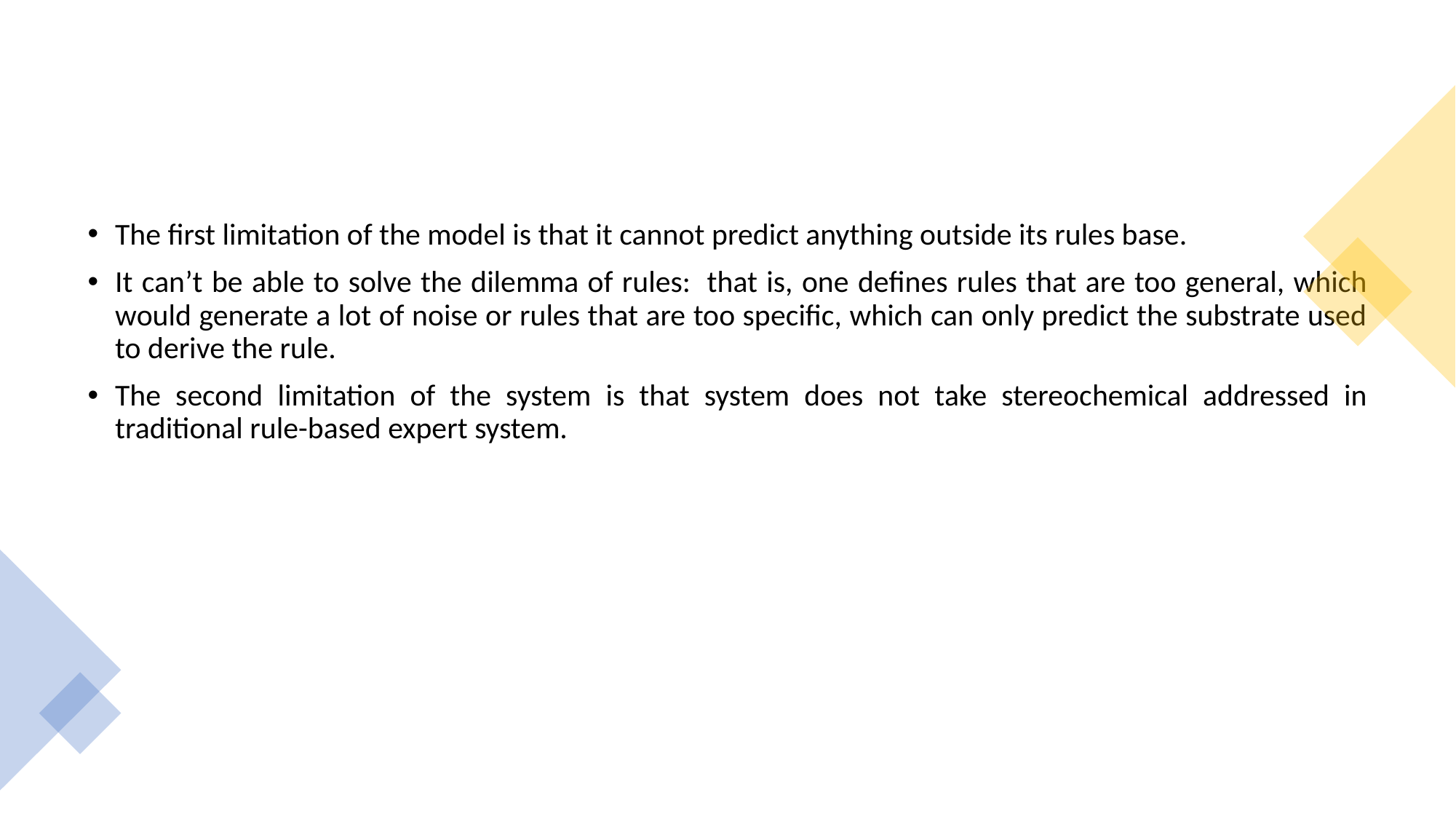

#

The first limitation of the model is that it cannot predict anything outside its rules base.
It can’t be able to solve the dilemma of rules:  that is, one defines rules that are too general, which would generate a lot of noise or rules that are too specific, which can only predict the substrate used to derive the rule.
The second limitation of the system is that system does not take stereochemical addressed in traditional rule-based expert system.